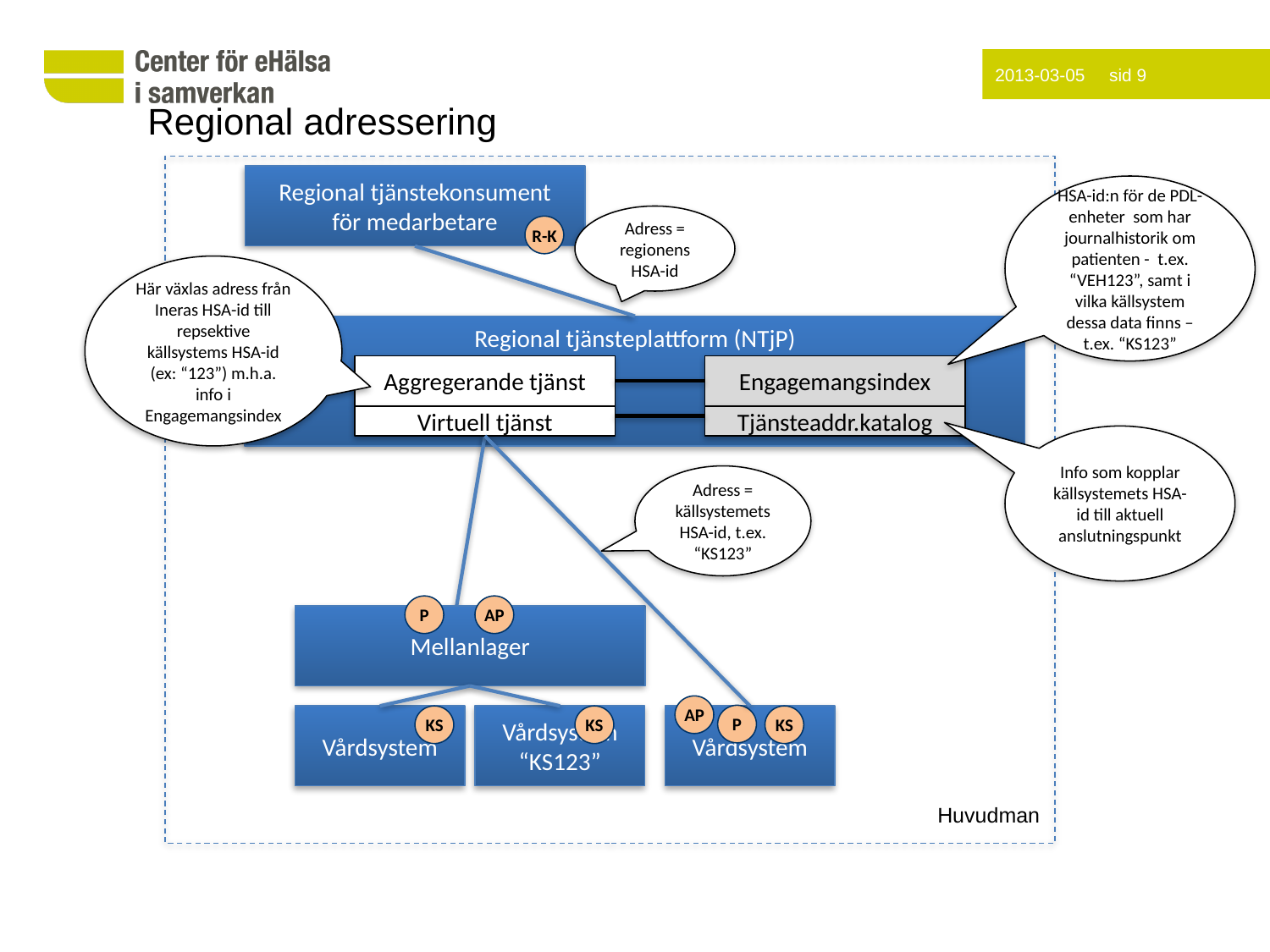

2013-03-05     sid 9
# Regional adressering

Regional tjänstekonsument
för medarbetare
HSA-id:n för de PDL-enheter  som har journalhistorik om patienten -  t.ex. “VEH123”, samt i vilka källsystem dessa data finns – t.ex. “KS123”
Adress = regionens HSA-id
R-K
Här växlas adress från Ineras HSA-id till repsektive källsystems HSA-id (ex: “123”) m.h.a. info i Engagemangsindex
Regional tjänsteplattform (NTjP)
Aggregerande tjänst
Engagemangsindex
Virtuell tjänst
Tjänsteaddr.katalog
Info som kopplar källsystemets HSA-id till aktuell anslutningspunkt
Adress = källsystemets HSA-id, t.ex. “KS123”
P
AP
Mellanlager
AP
P
Vårdsystem
KS
Vårdsystem
“KS123”
KS
Vårdsystem
KS
Huvudman